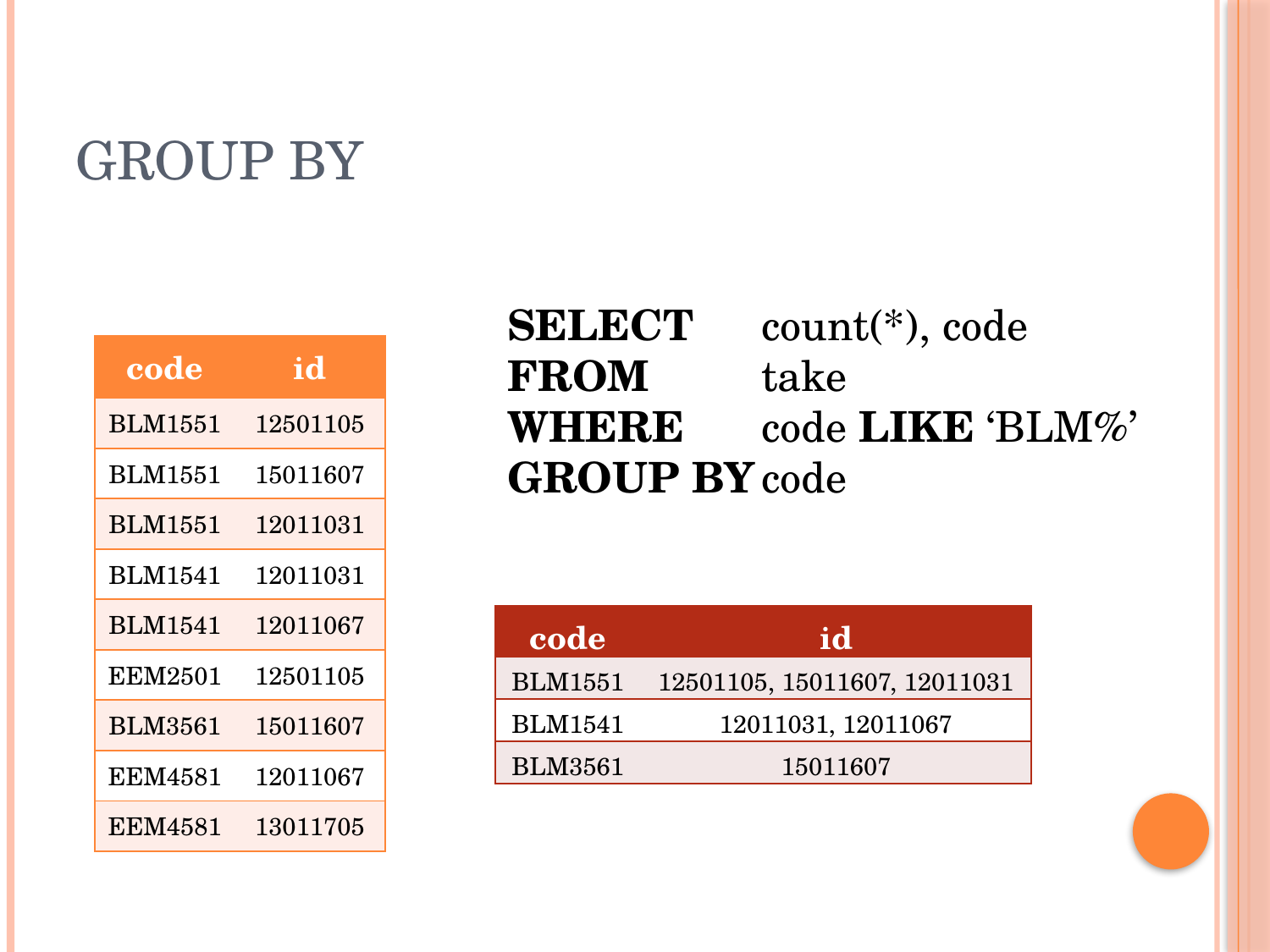

# GROUP BY
SELECT 	count(*), code
FROM	take
WHERE	code LIKE ‘BLM%’
GROUP BY	code
| code | id |
| --- | --- |
| BLM1551 | 12501105 |
| BLM1551 | 15011607 |
| BLM1551 | 12011031 |
| BLM1541 | 12011031 |
| BLM1541 | 12011067 |
| EEM2501 | 12501105 |
| BLM3561 | 15011607 |
| EEM4581 | 12011067 |
| EEM4581 | 13011705 |
| code | id |
| --- | --- |
| BLM1551 | 12501105, 15011607, 12011031 |
| BLM1541 | 12011031, 12011067 |
| BLM3561 | 15011607 |